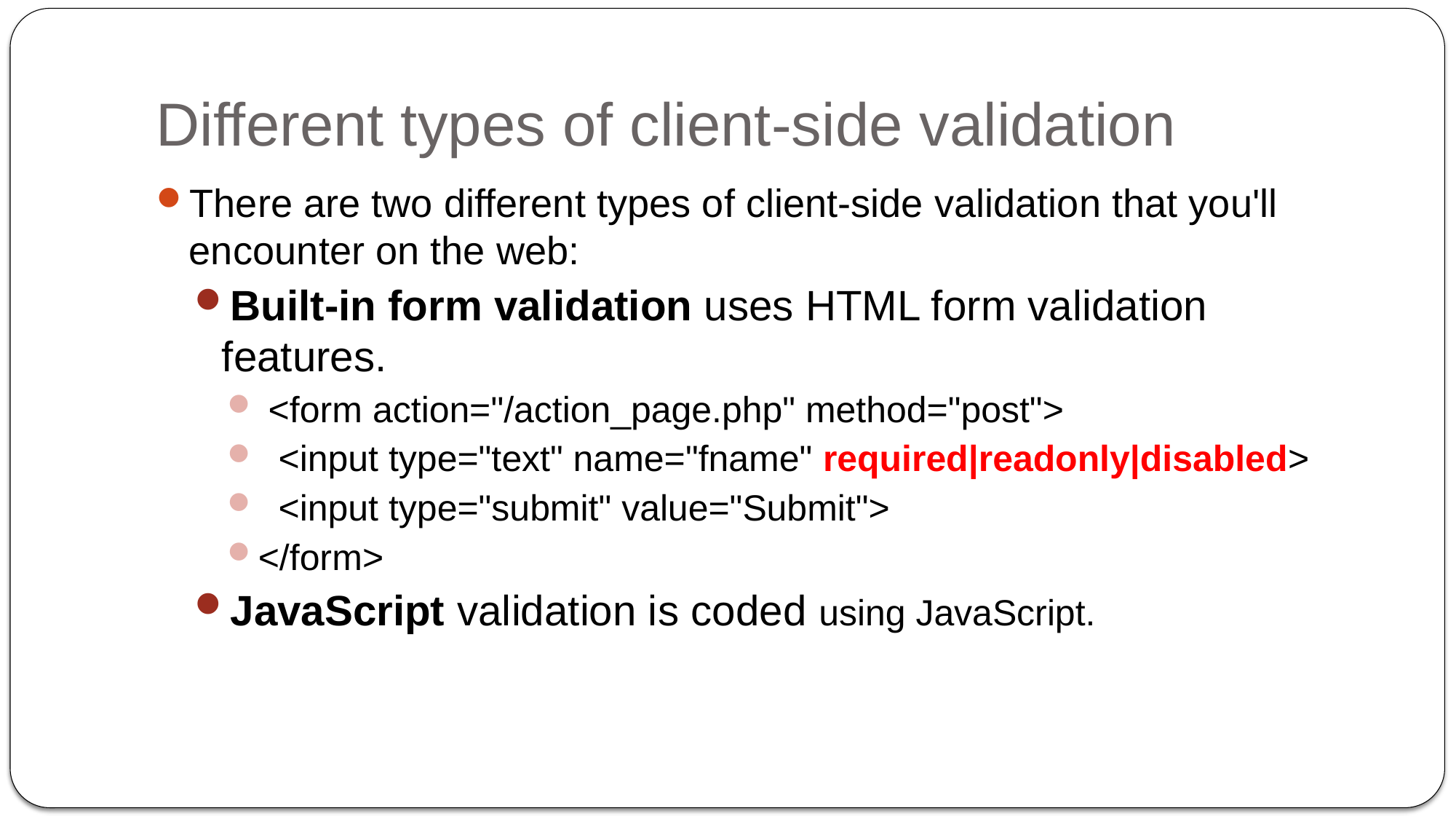

# Different types of client-side validation
There are two different types of client-side validation that you'll encounter on the web:
Built-in form validation uses HTML form validation features.
 <form action="/action_page.php" method="post">
  <input type="text" name="fname" required|readonly|disabled>
  <input type="submit" value="Submit">
</form>
JavaScript validation is coded using JavaScript.